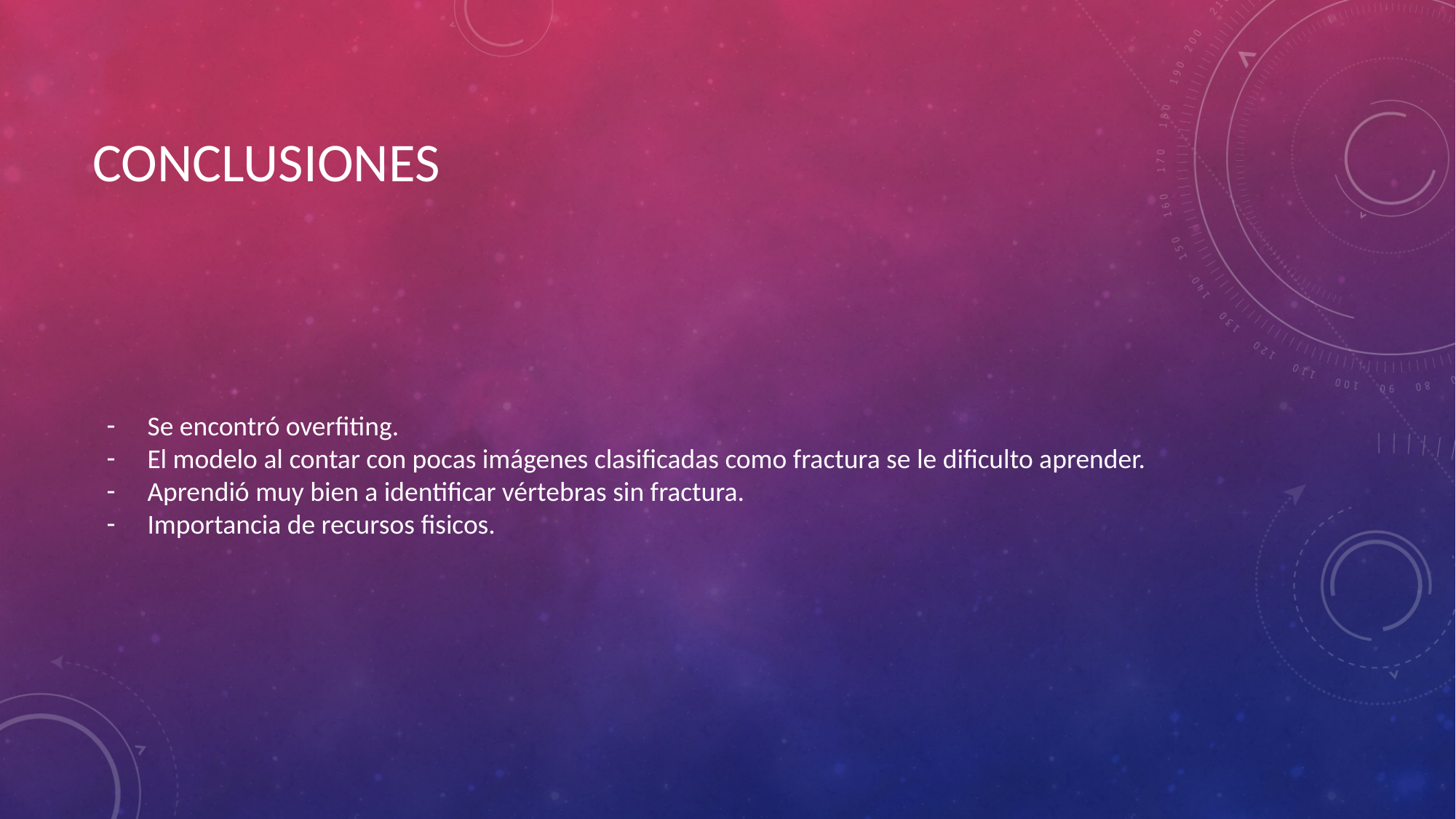

# CONCLUSIONES
Se encontró overfiting.
El modelo al contar con pocas imágenes clasificadas como fractura se le dificulto aprender.
Aprendió muy bien a identificar vértebras sin fractura.
Importancia de recursos fisicos.